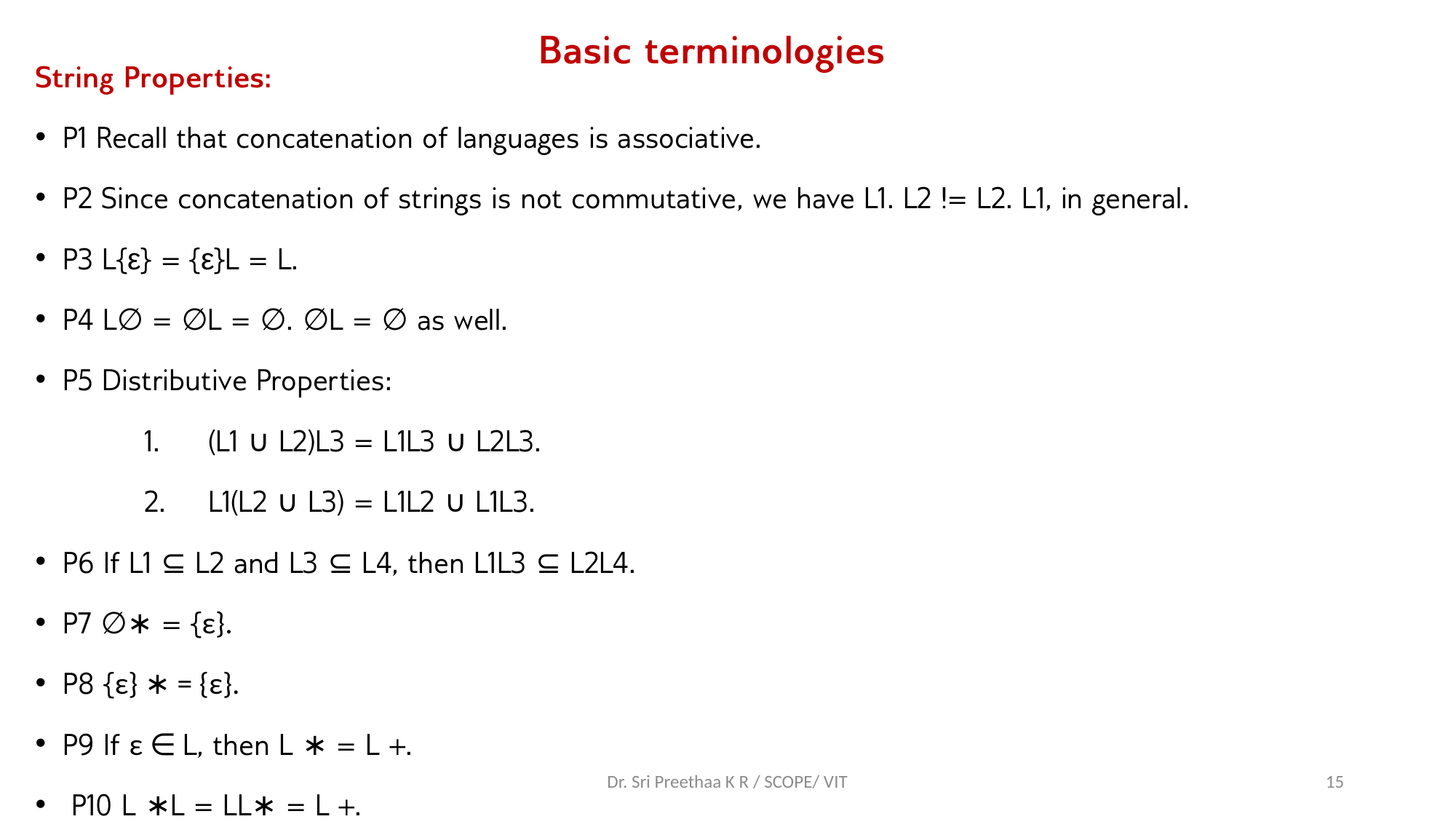

# Basic terminologies
String Properties:
P1 Recall that concatenation of languages is associative.
P2 Since concatenation of strings is not commutative, we have L1. L2 != L2. L1, in general.
P3 L{ε} = {ε}L = L.
P4 L∅ = ∅L = ∅. ∅L = ∅ as well.
P5 Distributive Properties:
 (L1 ∪ L2)L3 = L1L3 ∪ L2L3.
 L1(L2 ∪ L3) = L1L2 ∪ L1L3.
P6 If L1 ⊆ L2 and L3 ⊆ L4, then L1L3 ⊆ L2L4.
P7 ∅∗ = {ε}.
P8 {ε} ∗ = {ε}.
P9 If ε ∈ L, then L ∗ = L +.
 P10 L ∗L = LL∗ = L +.
Dr. Sri Preethaa K R / SCOPE/ VIT
15